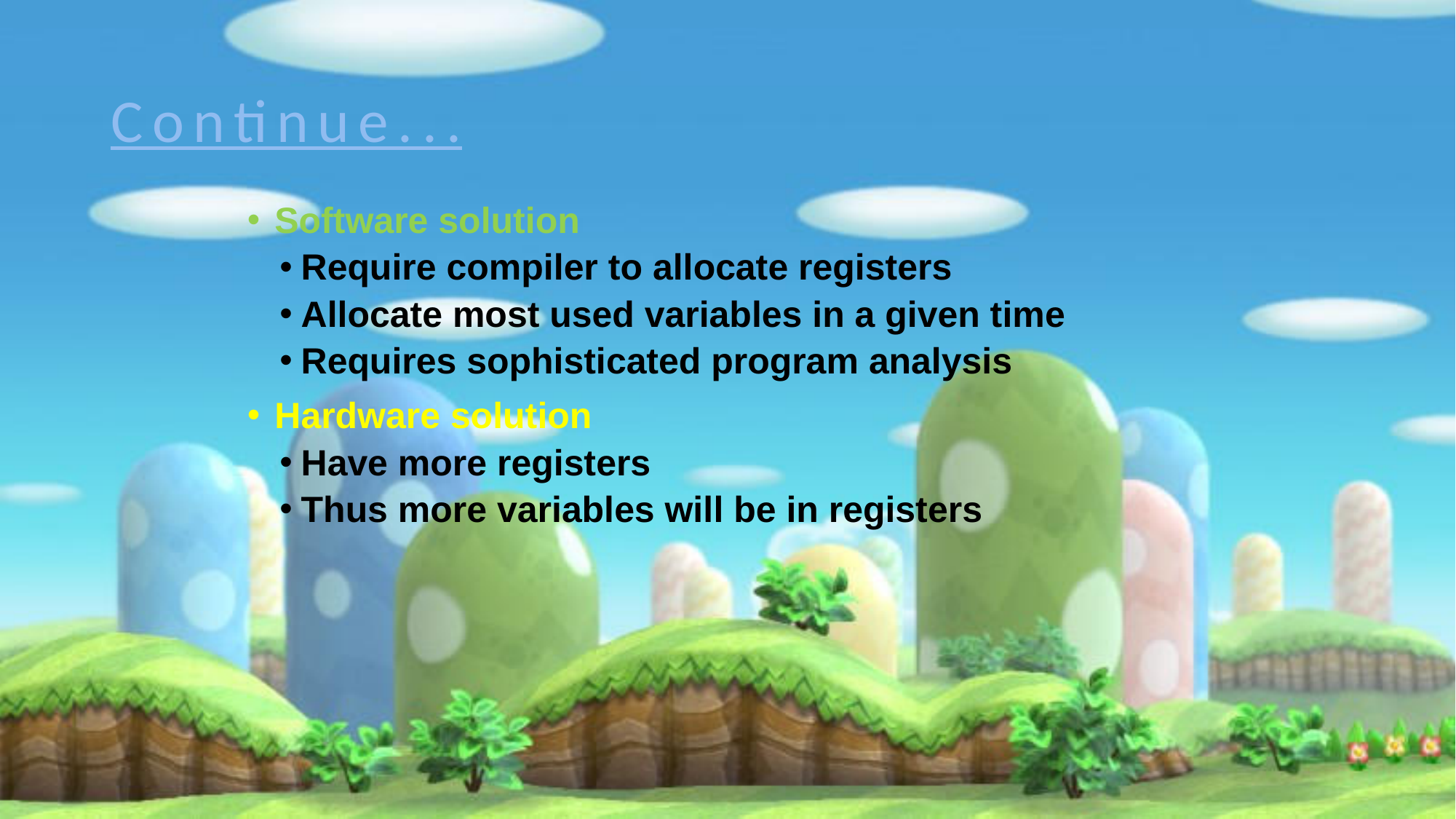

# Continue...
Software solution
Require compiler to allocate registers
Allocate most used variables in a given time
Requires sophisticated program analysis
Hardware solution
Have more registers
Thus more variables will be in registers